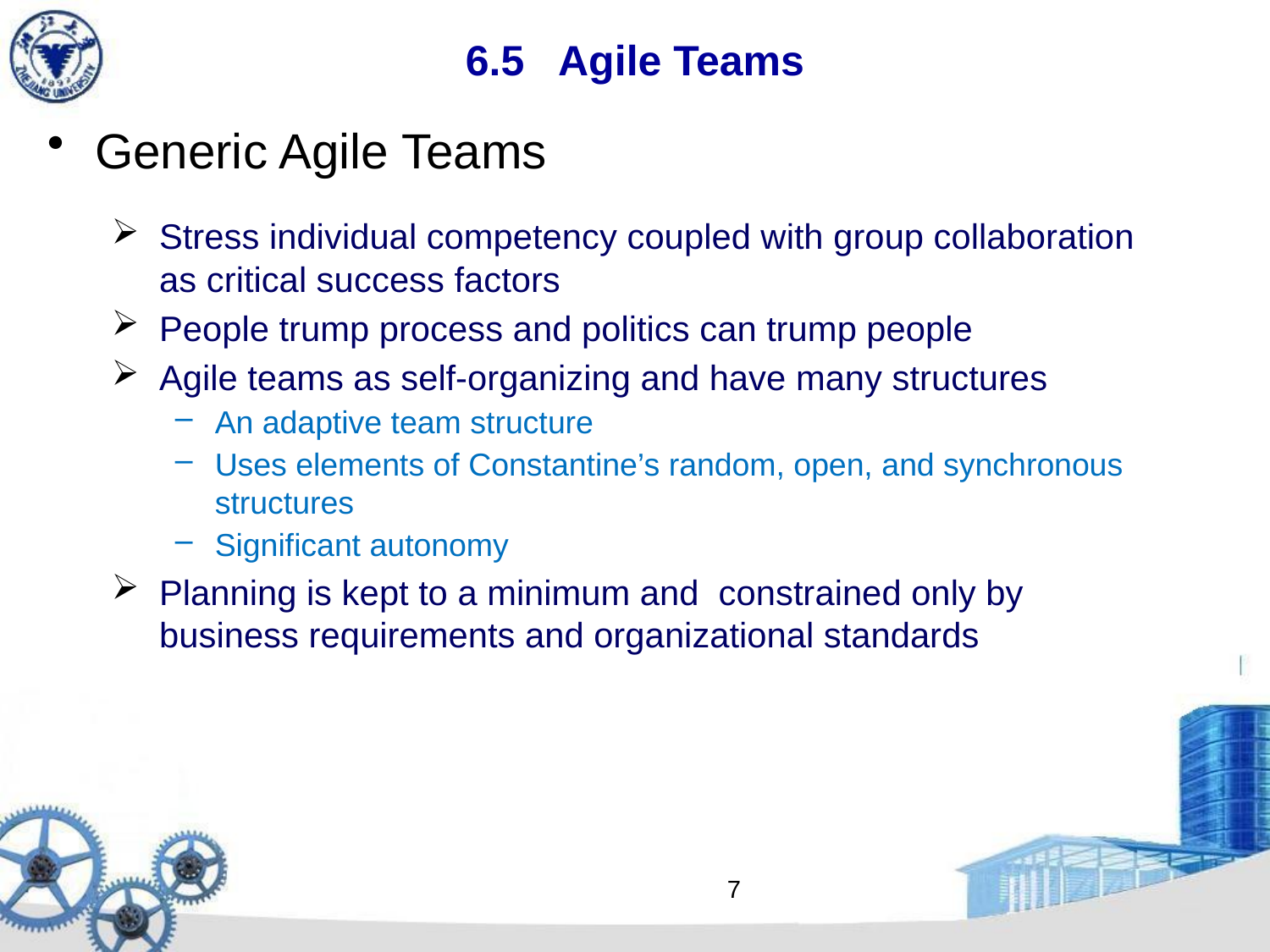

6.5   Agile Teams
Generic Agile Teams

Stress individual competency coupled with group collaboration as critical success factors
People trump process and politics can trump people
Agile teams as self-organizing and have many structures
An adaptive team structure
Uses elements of Constantine’s random, open, and synchronous structures
Significant autonomy
Planning is kept to a minimum and  constrained only by business requirements and organizational standards

7